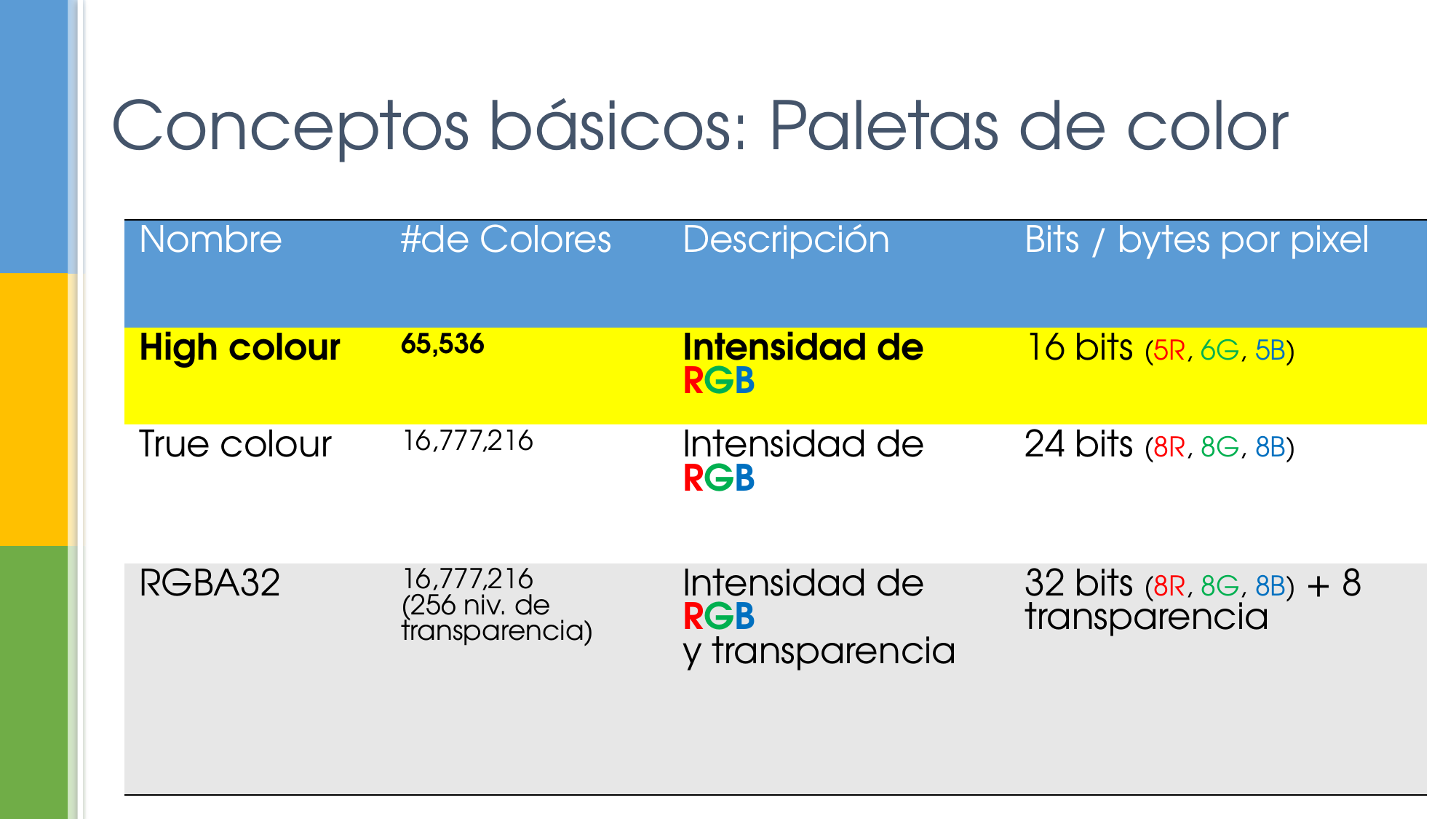

# Conceptos básicos: Paletas de color
| Nombre | #de Colores | Descripción | Bits / bytes por pixel |
| --- | --- | --- | --- |
| High colour | 65,536 | Intensidad de RGB | 16 bits (5R, 6G, 5B) |
| True colour | 16,777,216 | Intensidad de RGB | 24 bits (8R, 8G, 8B) |
| RGBA32 | 16,777,216 (256 niv. de transparencia) | Intensidad de RGB y transparencia | 32 bits (8R, 8G, 8B) + 8 transparencia |